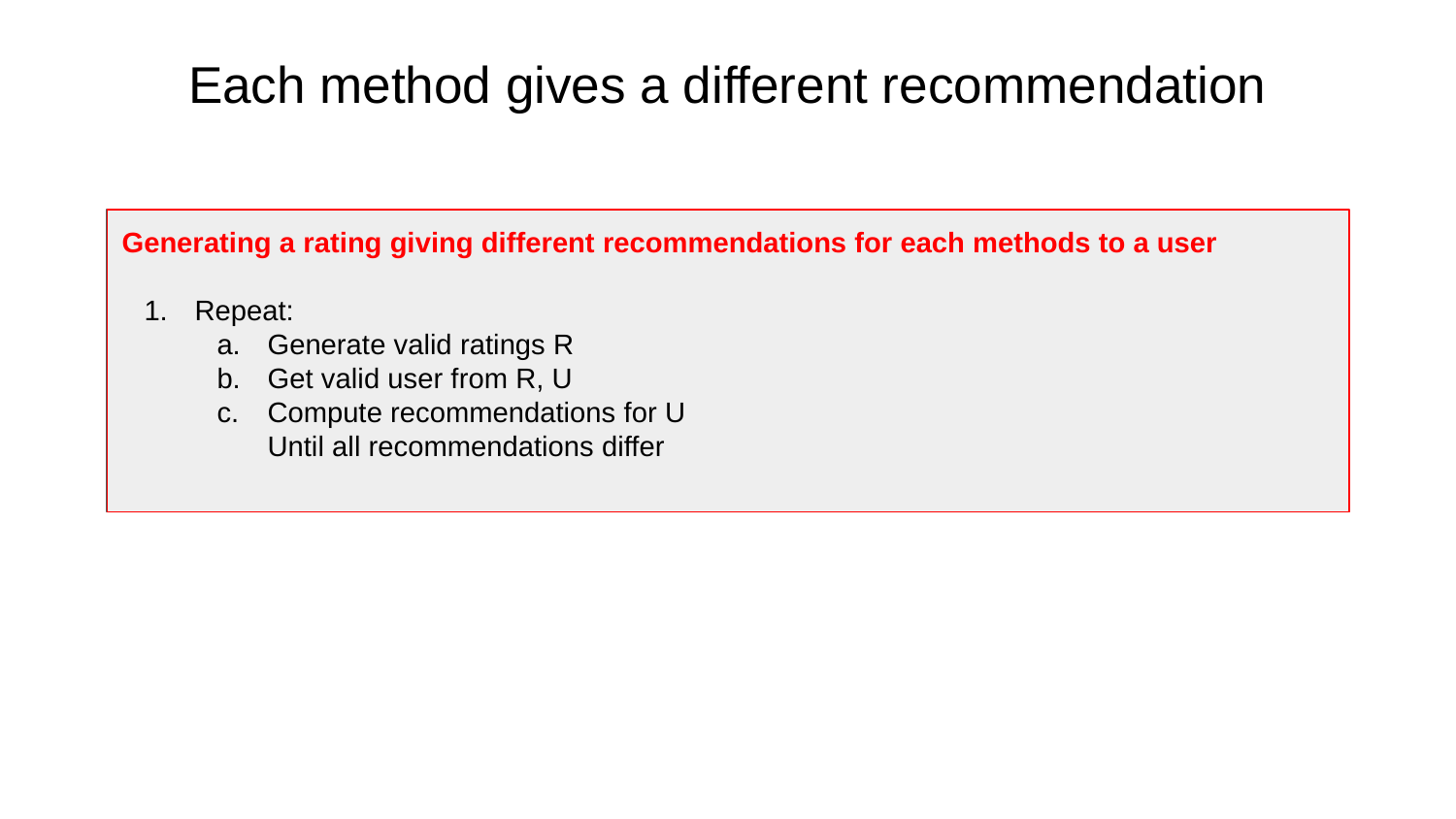

# Each method gives a different recommendation

Generating a rating giving different recommendations for each methods to a user

Repeat:
Generate valid ratings R
Get valid user from R, U
Compute recommendations for U
	Until all recommendations differ